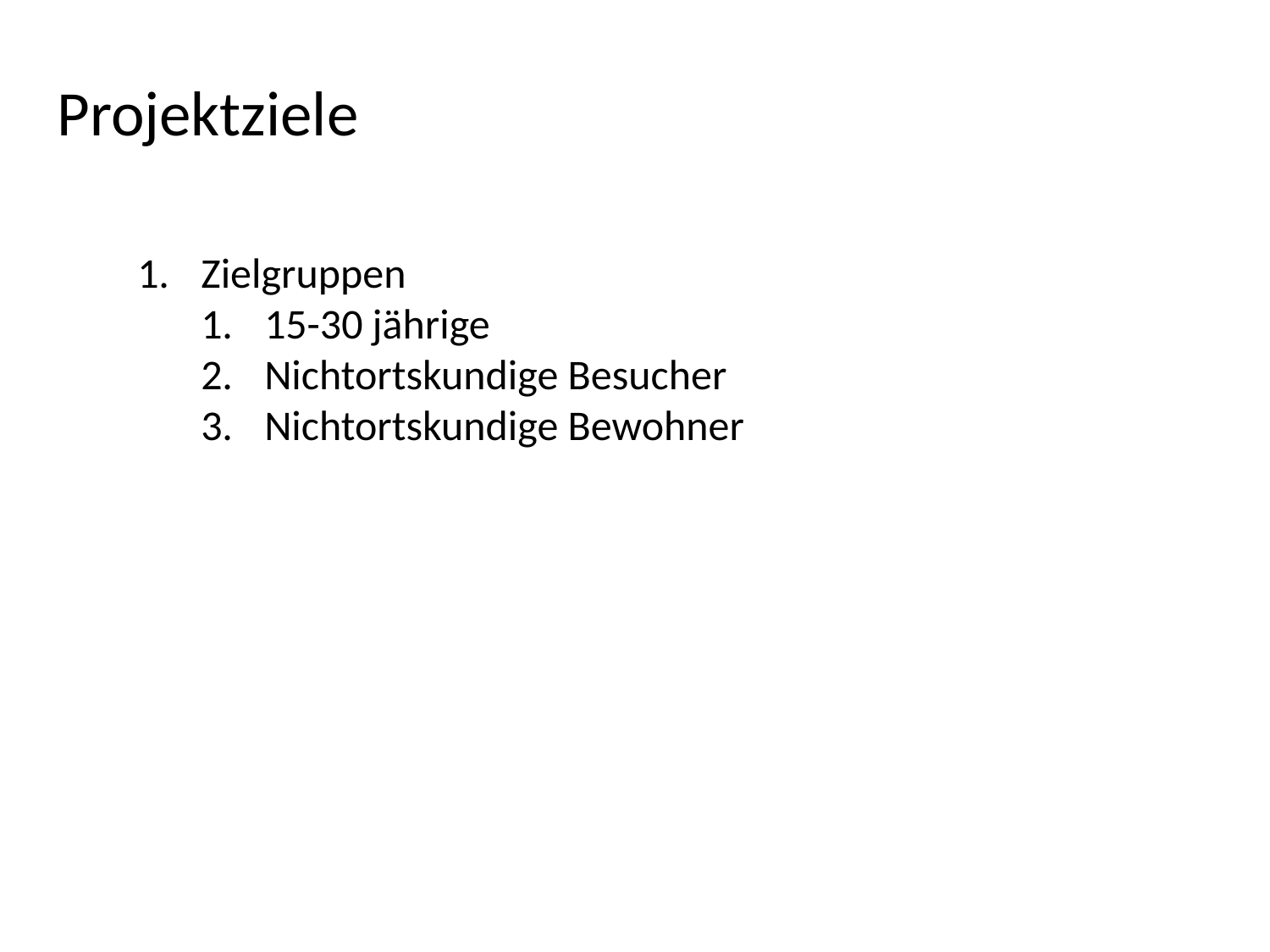

Projektziele
Zielgruppen
15-30 jährige
Nichtortskundige Besucher
Nichtortskundige Bewohner